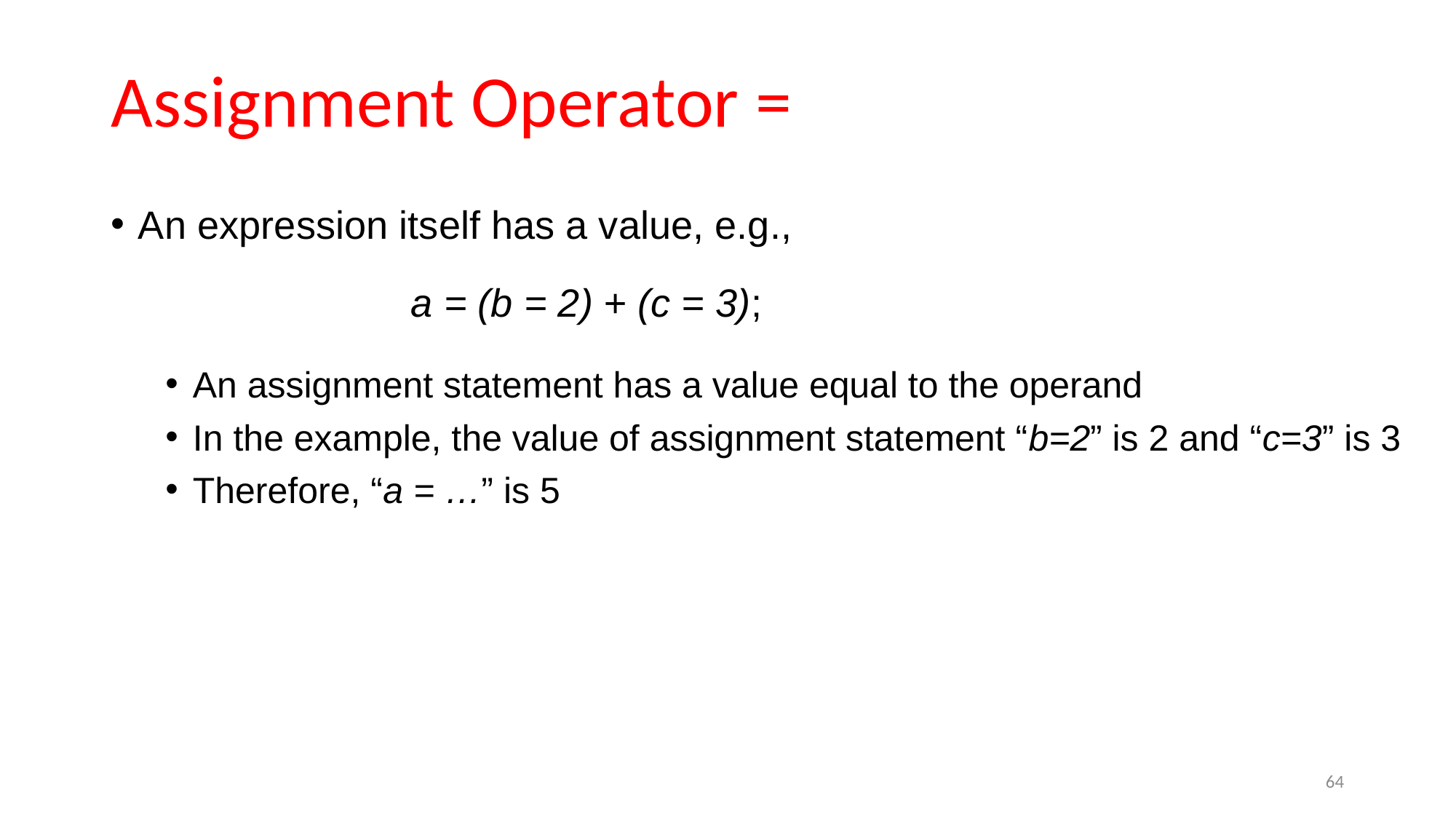

# Assignment Operator =
An expression itself has a value, e.g.,
			a = (b = 2) + (c = 3);
An assignment statement has a value equal to the operand
In the example, the value of assignment statement “b=2” is 2 and “c=3” is 3
Therefore, “a = …” is 5

64